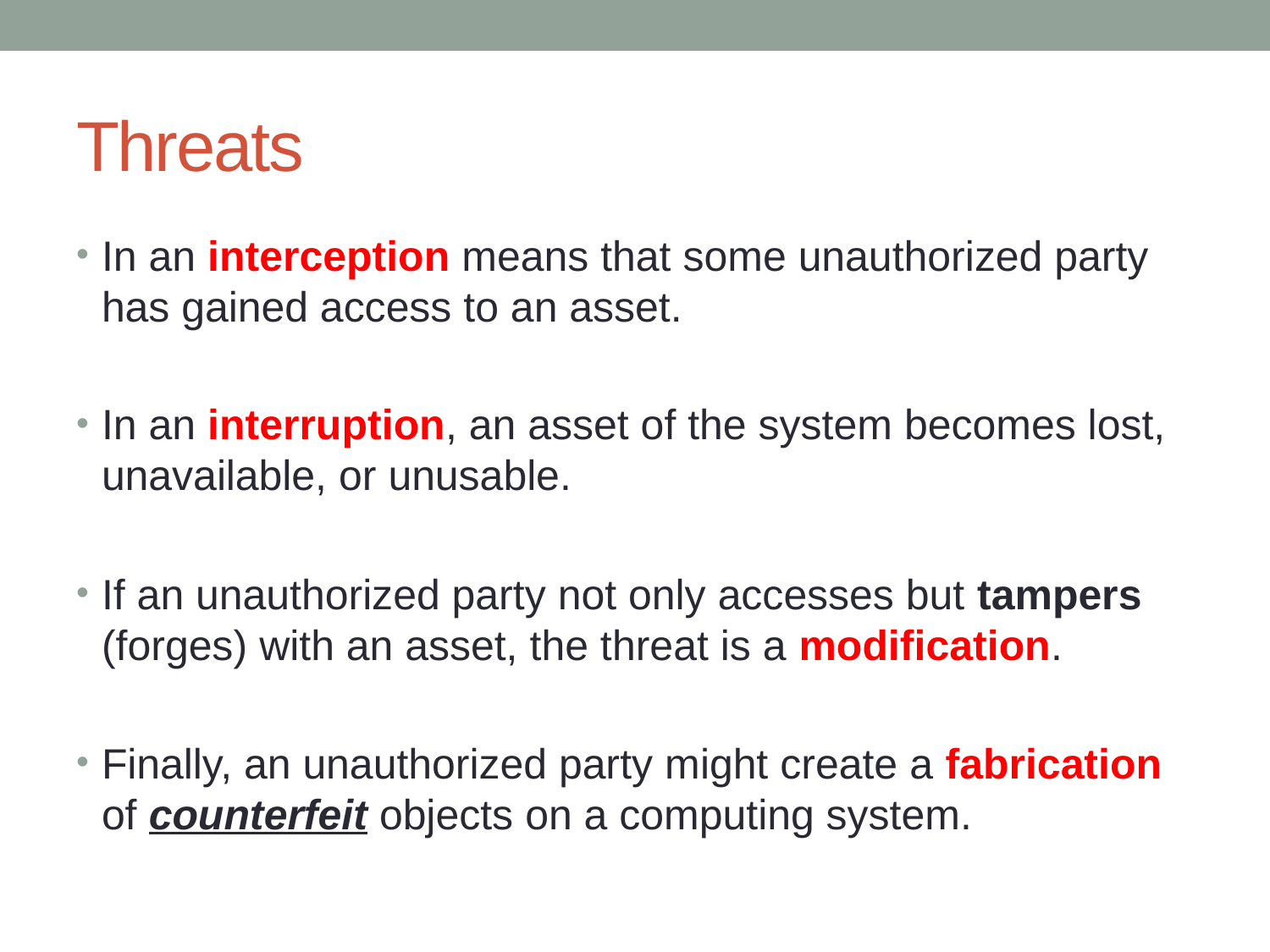

# Threats
In an interception means that some unauthorized party has gained access to an asset.

In an interruption, an asset of the system becomes lost, unavailable, or unusable.

If an unauthorized party not only accesses but tampers (forges) with an asset, the threat is a modification.

Finally, an unauthorized party might create a fabrication of counterfeit objects on a computing system.